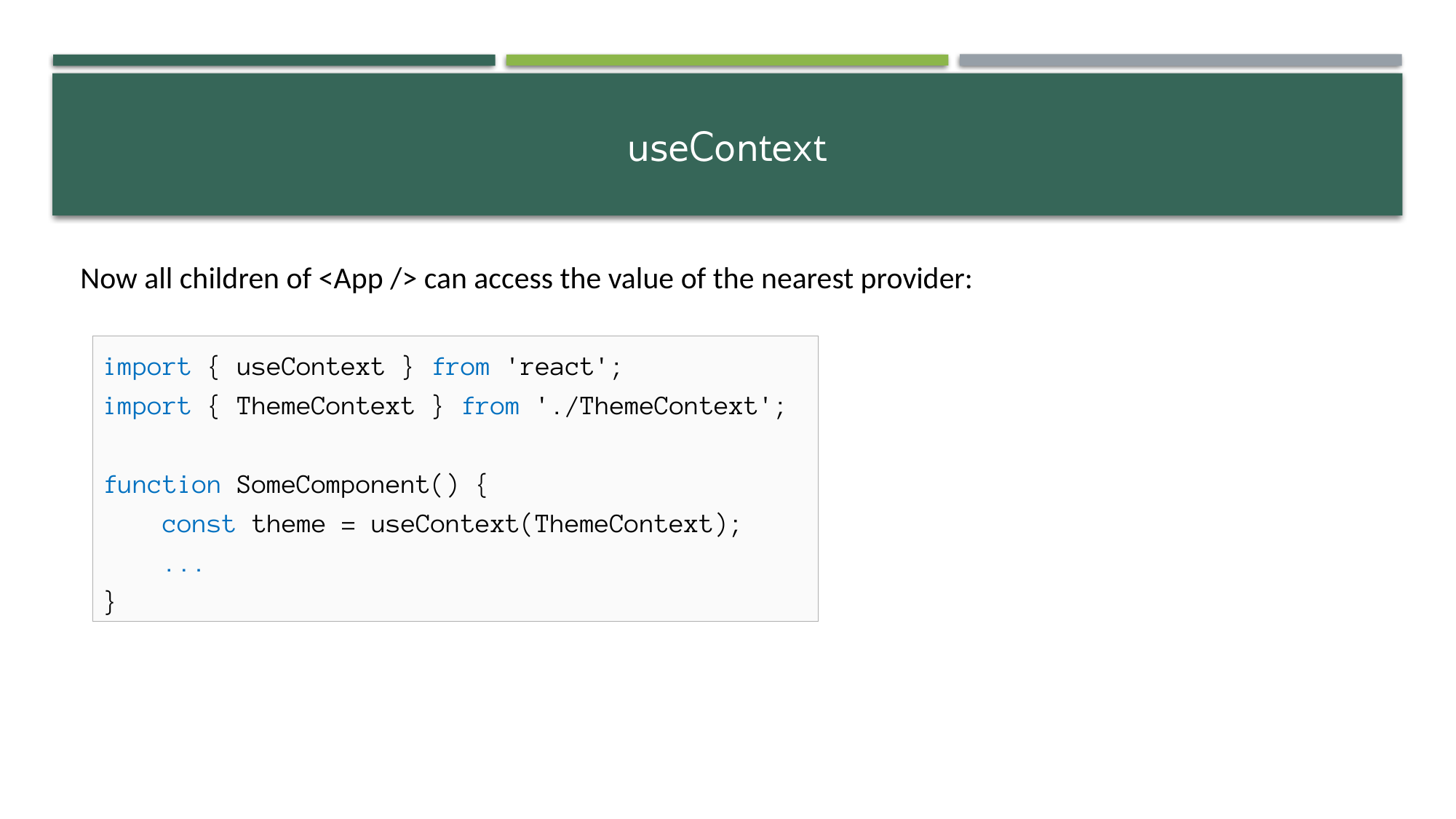

# useContext
Now all children of <App /> can access the value of the nearest provider:
import { useContext } from 'react';
import { ThemeContext } from './ThemeContext';

function SomeComponent() {
    const theme = useContext(ThemeContext);
    ...
}